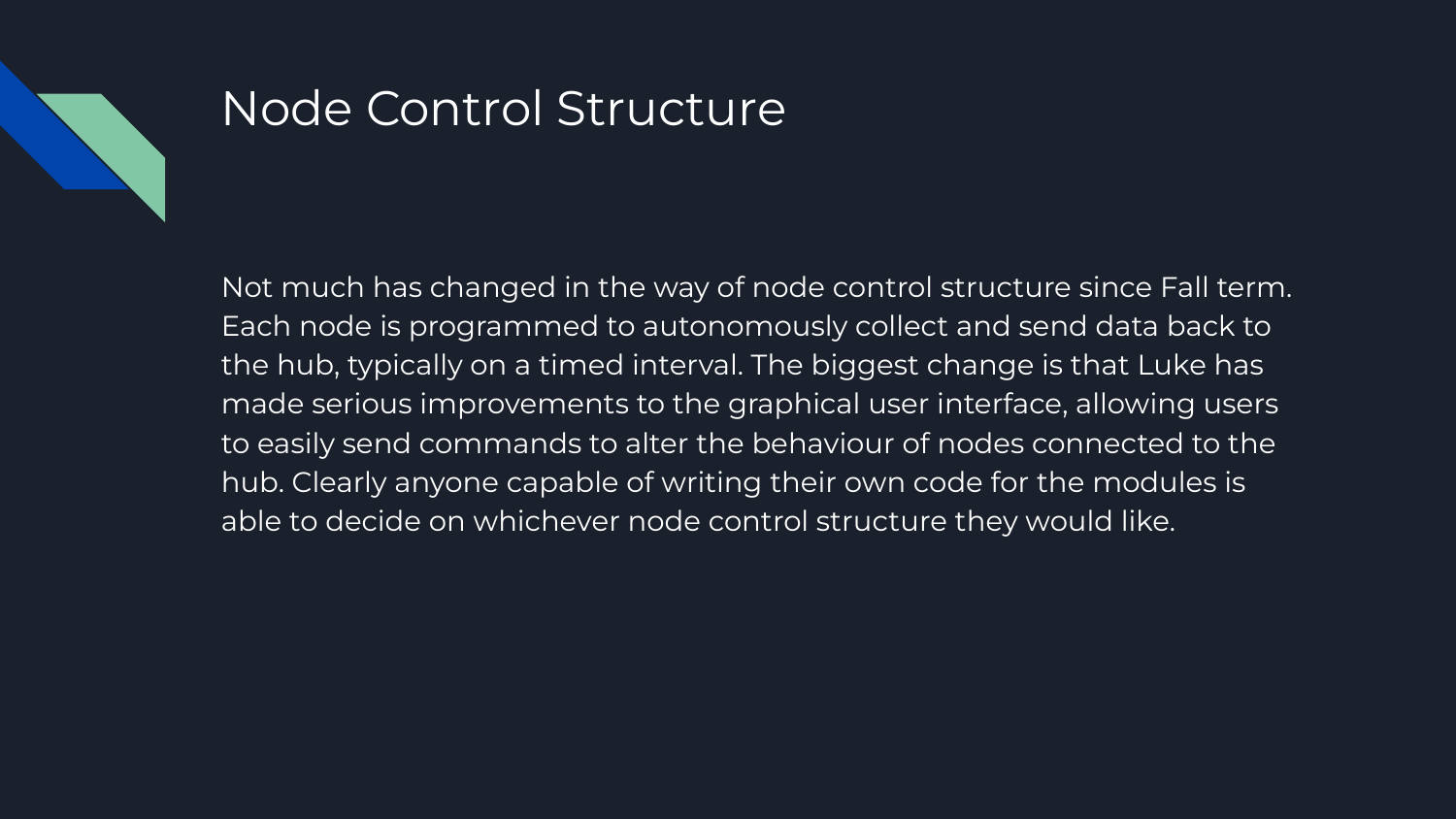

# Node Control Structure
Not much has changed in the way of node control structure since Fall term. Each node is programmed to autonomously collect and send data back to the hub, typically on a timed interval. The biggest change is that Luke has made serious improvements to the graphical user interface, allowing users to easily send commands to alter the behaviour of nodes connected to the hub. Clearly anyone capable of writing their own code for the modules is able to decide on whichever node control structure they would like.